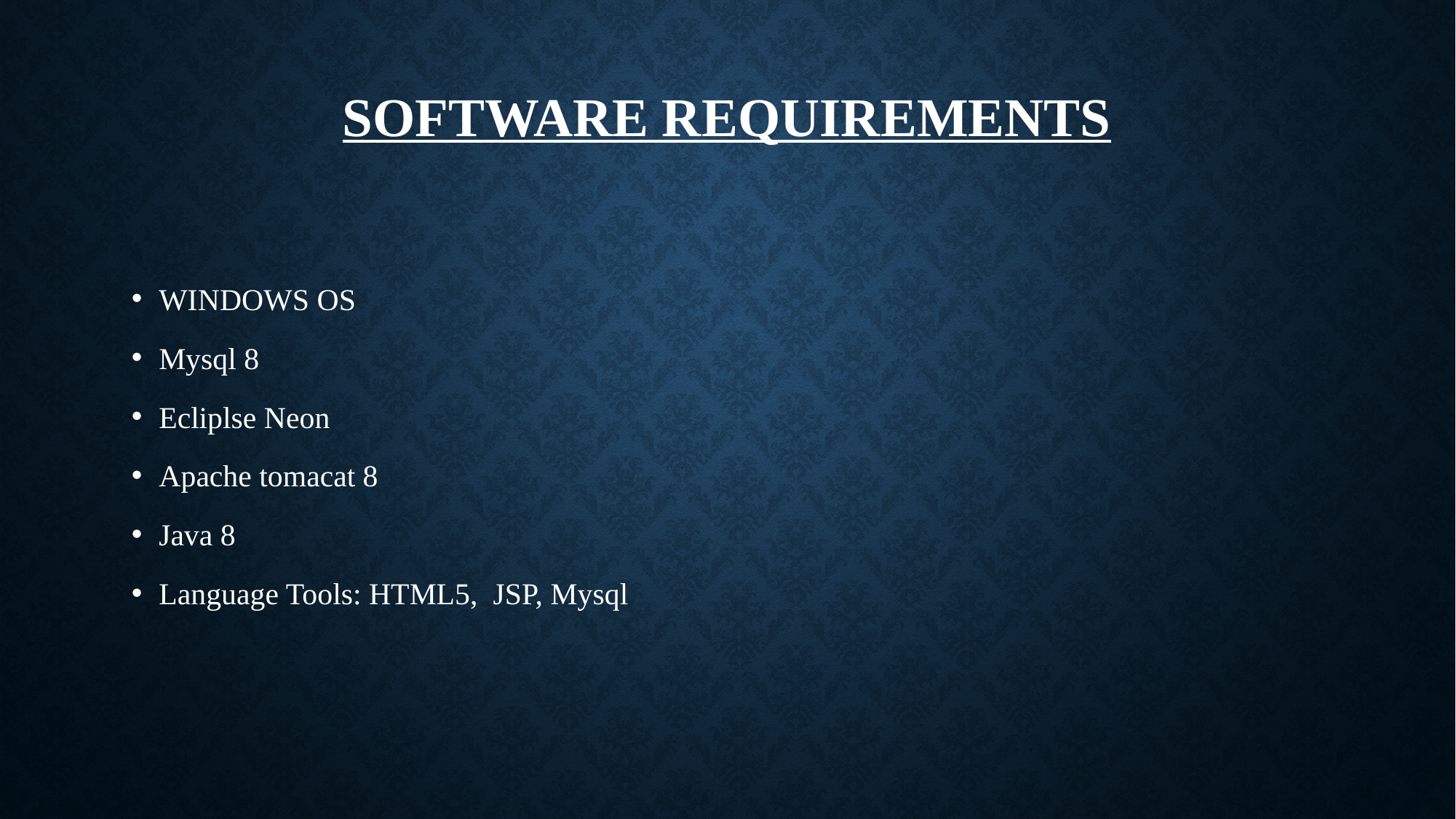

# Software Requirements

WINDOWS OS
Mysql 8
Ecliplse Neon
Apache tomacat 8
Java 8
Language Tools: HTML5,  JSP, Mysql